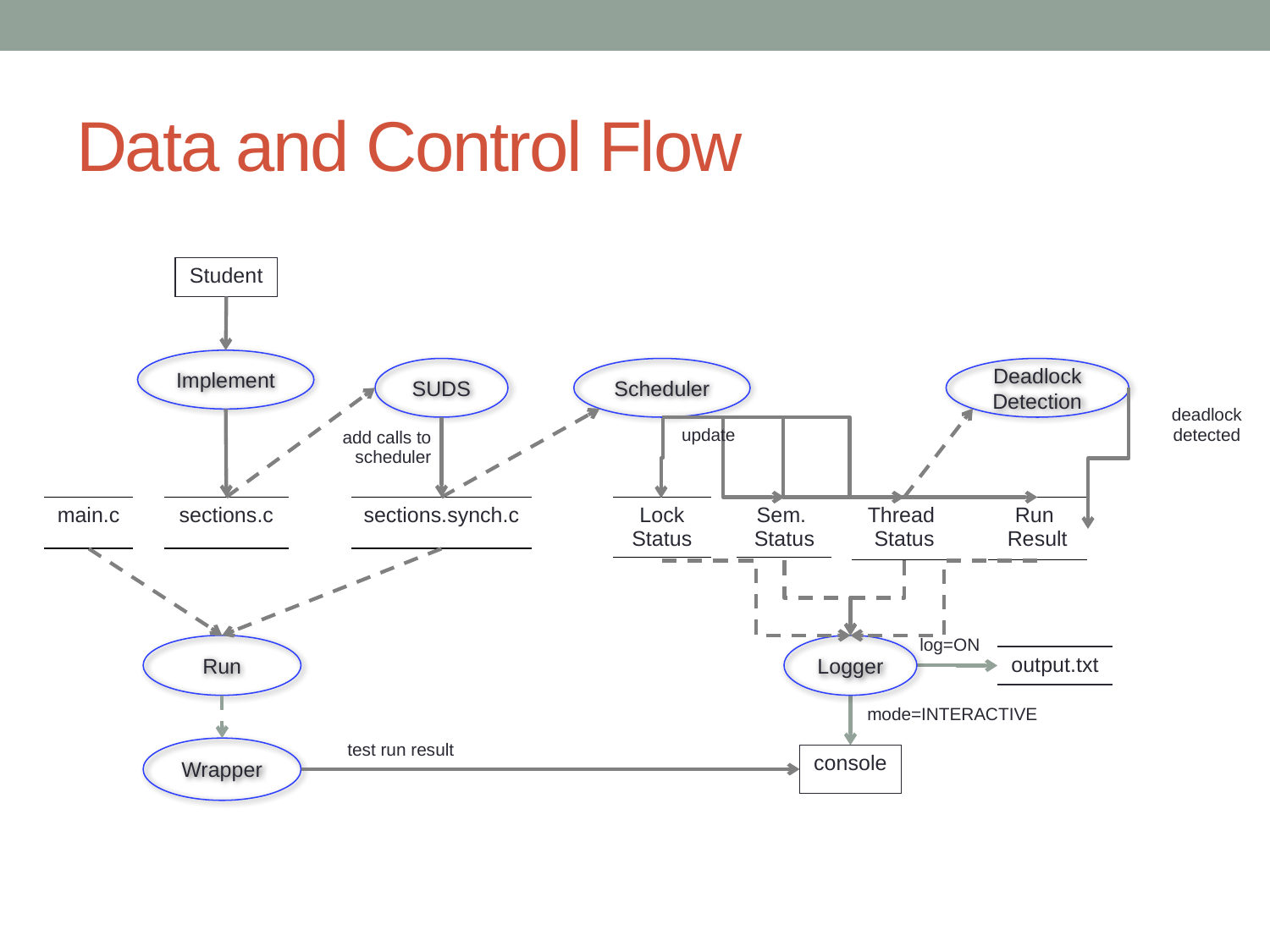

# Data and Control Flow
| Student |
| --- |
Implement
SUDS
Deadlock Detection
Scheduler
| deadlock detected |
| --- |
| update |
| --- |
| add calls to scheduler |
| --- |
| main.c |
| --- |
| Run Result |
| --- |
| sections.c |
| --- |
| sections.synch.c |
| --- |
| Sem. Status |
| --- |
| Thread Status |
| --- |
| Lock Status |
| --- |
| log=ON |
| --- |
Logger
Run
| output.txt |
| --- |
| mode=INTERACTIVE |
| --- |
| test run result |
| --- |
Wrapper
| console |
| --- |